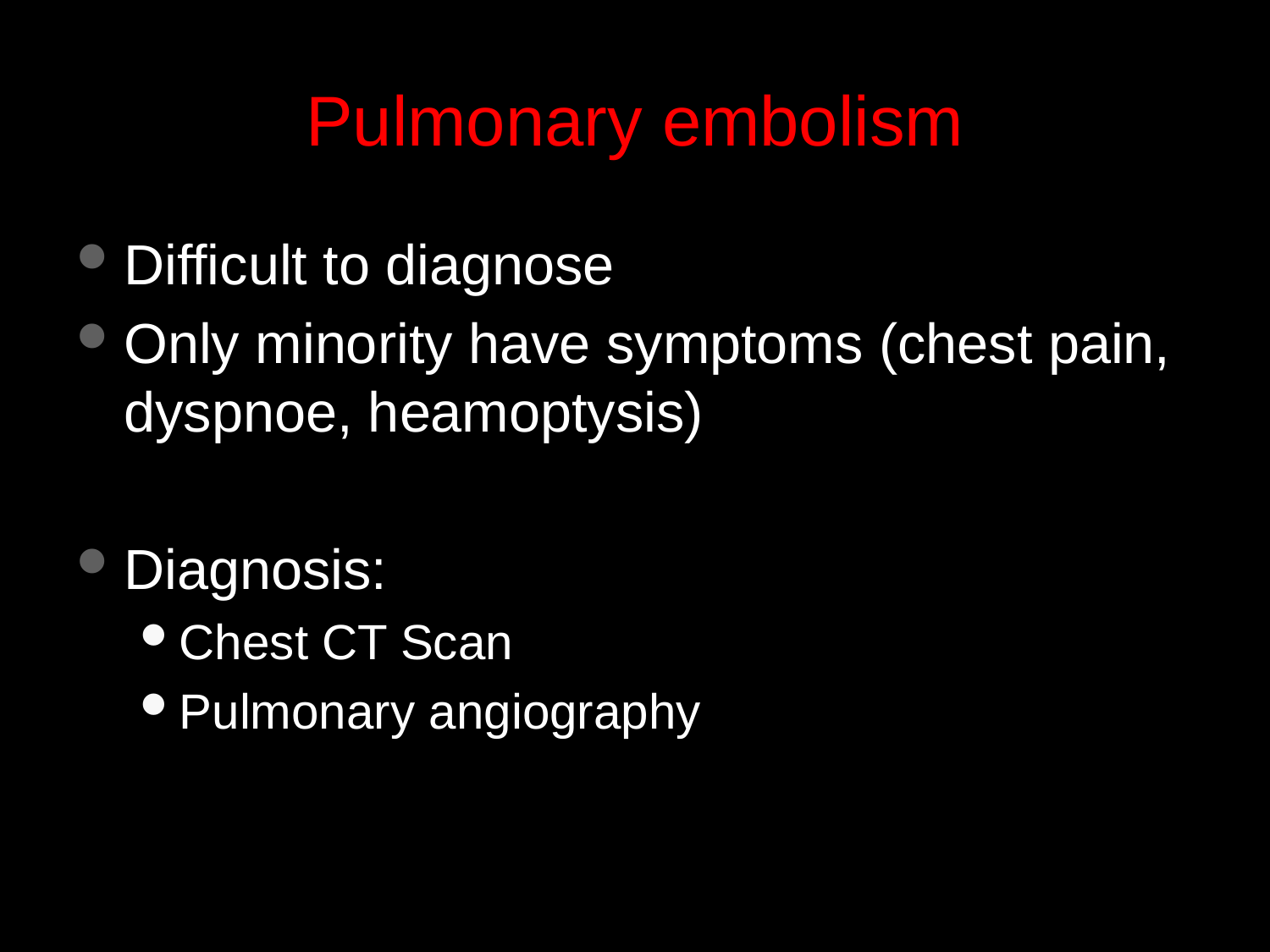

# Pulmonary embolism
Difficult to diagnose
Only minority have symptoms (chest pain, dyspnoe, heamoptysis)

Diagnosis:
Chest CT Scan
Pulmonary angiography